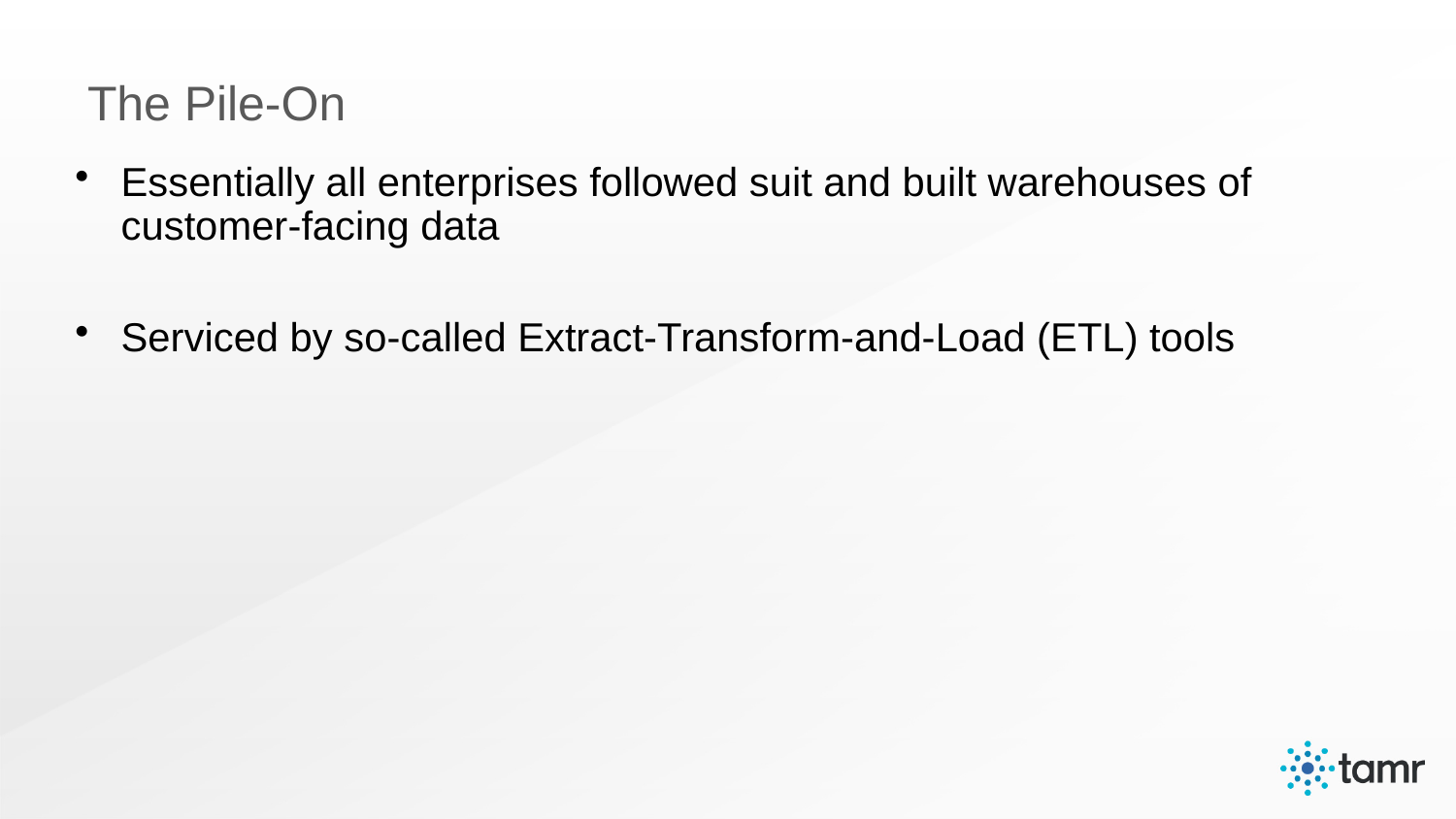

# The Pile-On
Essentially all enterprises followed suit and built warehouses of customer-facing data

Serviced by so-called Extract-Transform-and-Load (ETL) tools